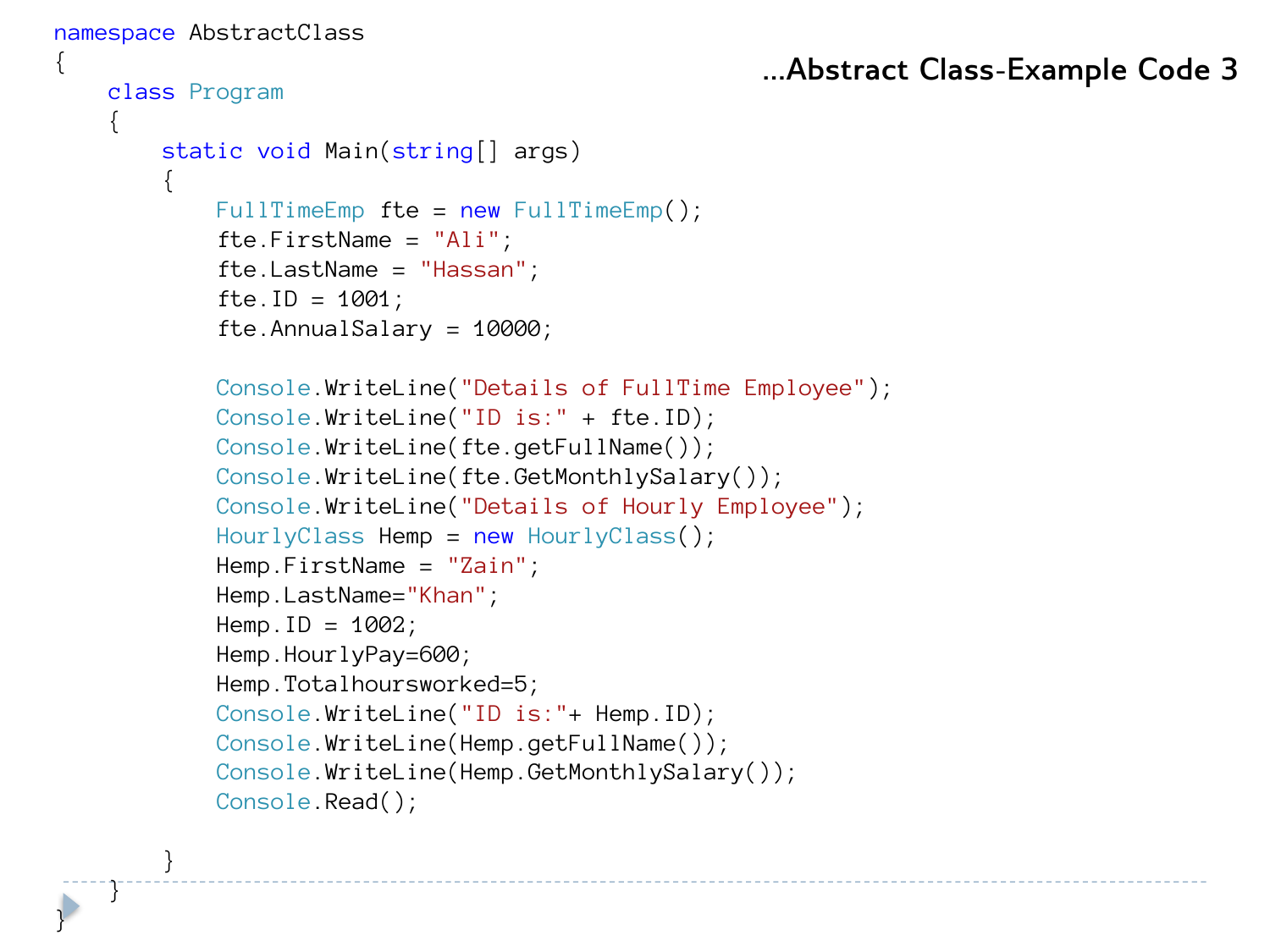

namespace AbstractClass
{
    class Program
    {
        static void Main(string[] args)
        {
            FullTimeEmp fte = new FullTimeEmp();
            fte.FirstName = "Ali";
            fte.LastName = "Hassan";
            fte.ID = 1001;
            fte.AnnualSalary = 10000;

            Console.WriteLine("Details of FullTime Employee");
            Console.WriteLine("ID is:" + fte.ID);
            Console.WriteLine(fte.getFullName());
            Console.WriteLine(fte.GetMonthlySalary());
            Console.WriteLine("Details of Hourly Employee");
            HourlyClass Hemp = new HourlyClass();
            Hemp.FirstName = "Zain";
            Hemp.LastName="Khan";
            Hemp.ID = 1002;
            Hemp.HourlyPay=600;
            Hemp.Totalhoursworked=5;
            Console.WriteLine("ID is:"+ Hemp.ID);
            Console.WriteLine(Hemp.getFullName());
            Console.WriteLine(Hemp.GetMonthlySalary());
            Console.Read();

        }
    }
}
…Abstract Class-Example Code 3